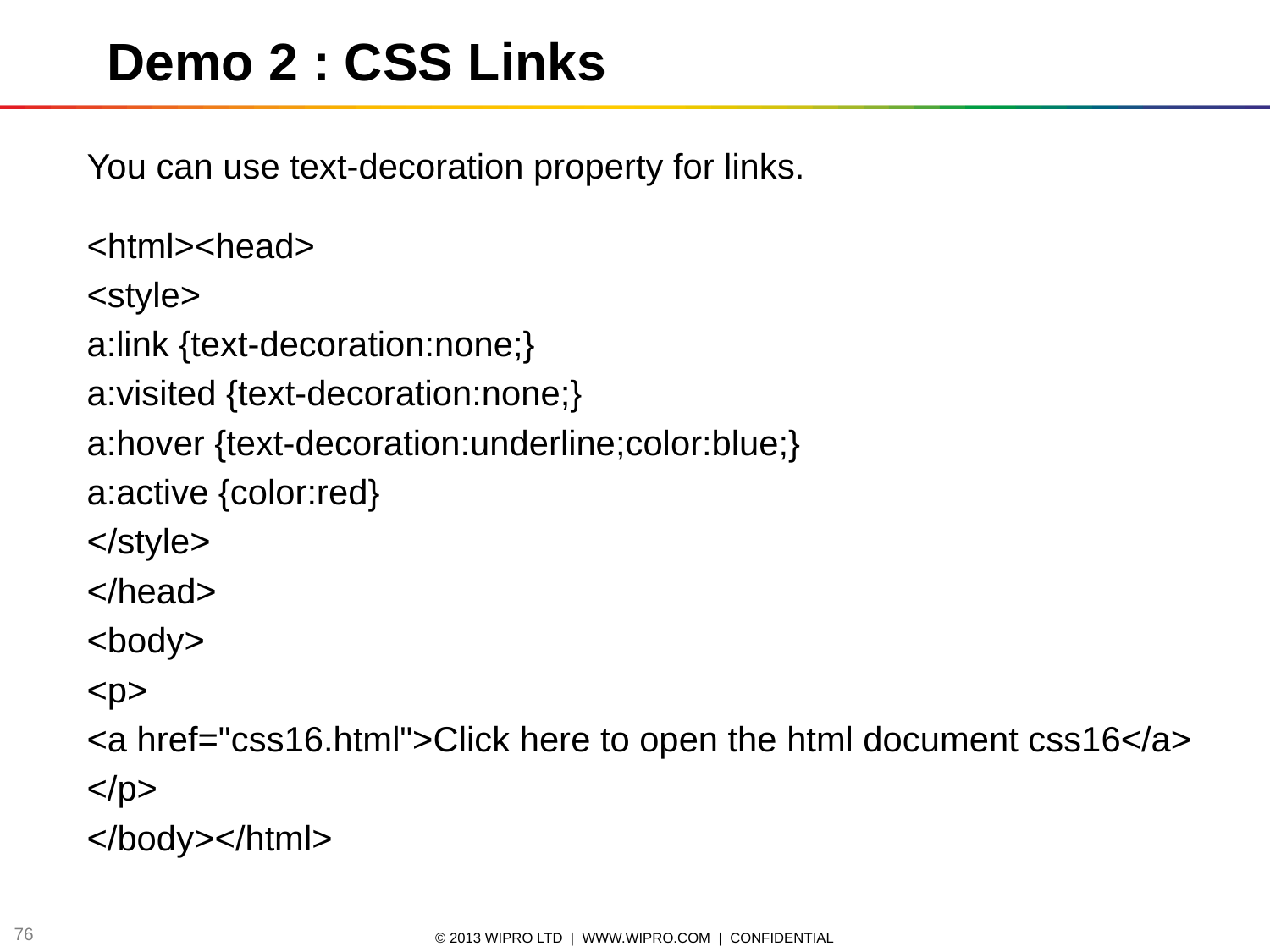

Demo 2 : CSS Links
You can use text-decoration property for links.

<html><head>
<style>
a:link {text-decoration:none;}
a:visited {text-decoration:none;}
a:hover {text-decoration:underline;color:blue;}
a:active {color:red}
</style>
</head>
<body>
<p>
<a href="css16.html">Click here to open the html document css16</a>
</p>
</body></html>